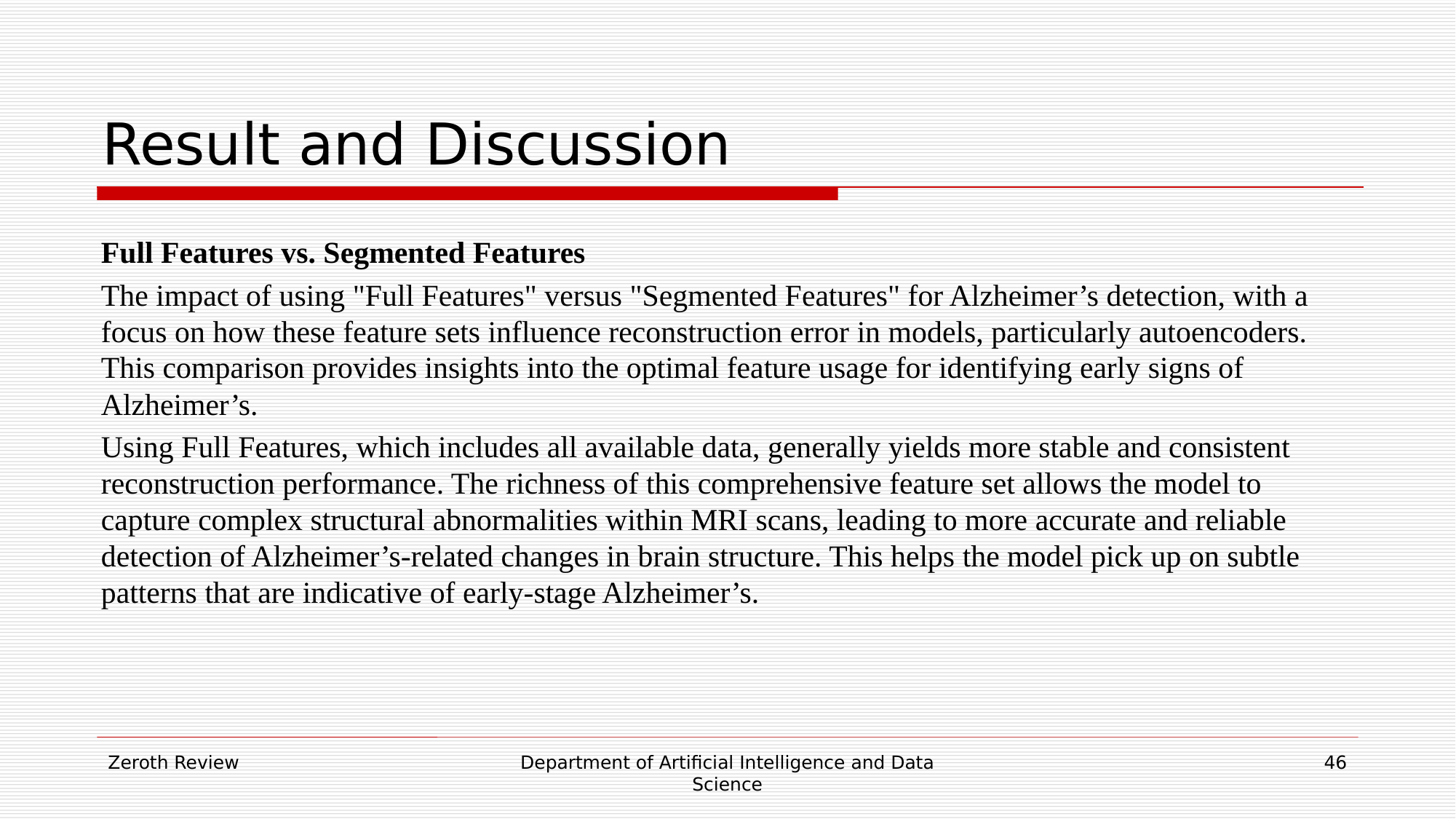

# Result and Discussion
Full Features vs. Segmented Features
The impact of using "Full Features" versus "Segmented Features" for Alzheimer’s detection, with a focus on how these feature sets influence reconstruction error in models, particularly autoencoders. This comparison provides insights into the optimal feature usage for identifying early signs of Alzheimer’s.
Using Full Features, which includes all available data, generally yields more stable and consistent reconstruction performance. The richness of this comprehensive feature set allows the model to capture complex structural abnormalities within MRI scans, leading to more accurate and reliable detection of Alzheimer’s-related changes in brain structure. This helps the model pick up on subtle patterns that are indicative of early-stage Alzheimer’s.

Zeroth Review
Department of Artificial Intelligence and Data Science
46